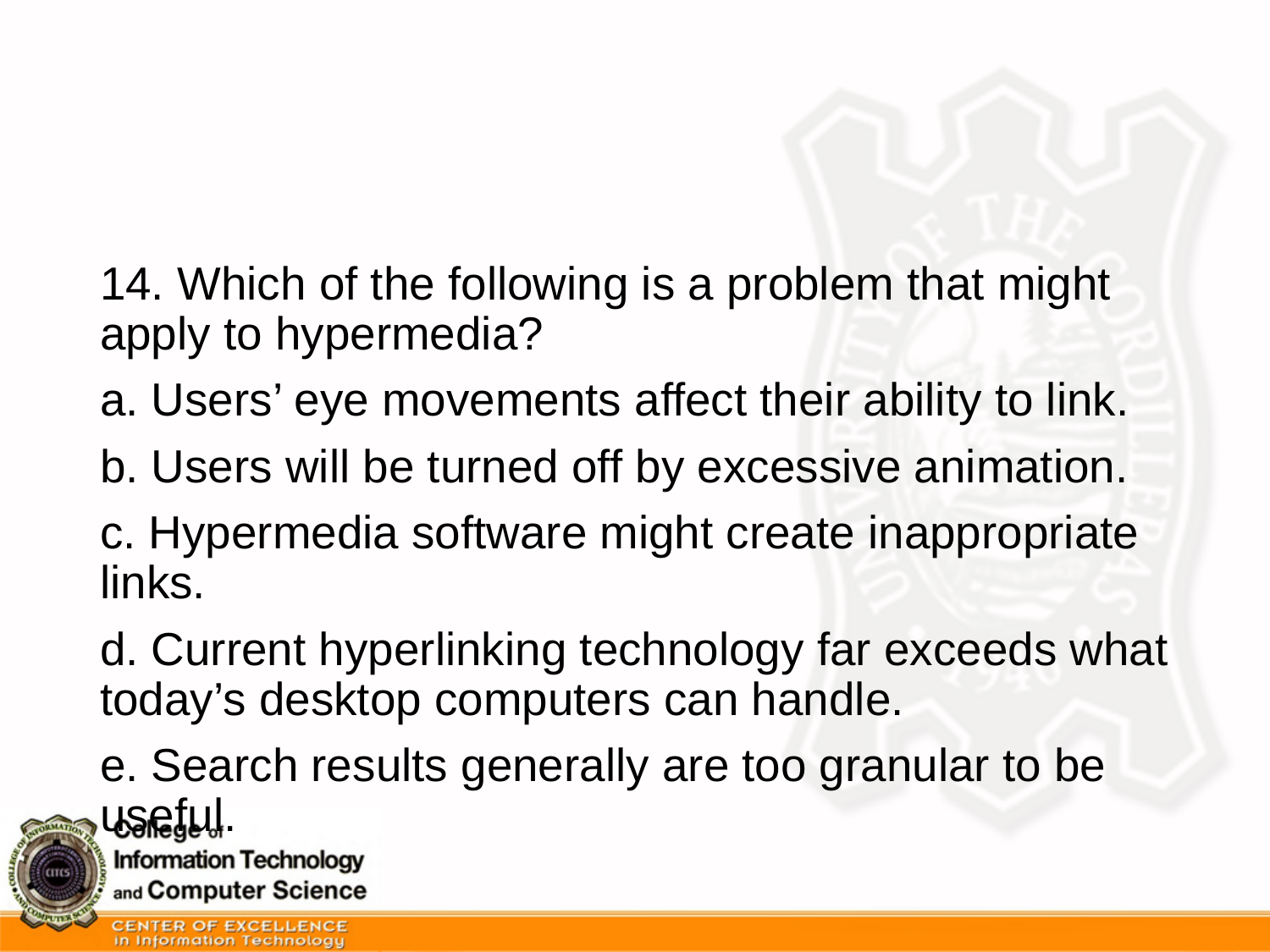

#
14. Which of the following is a problem that might apply to hypermedia?
a. Users’ eye movements affect their ability to link.
b. Users will be turned off by excessive animation.
c. Hypermedia software might create inappropriate links.
d. Current hyperlinking technology far exceeds what today’s desktop computers can handle.
e. Search results generally are too granular to be useful.